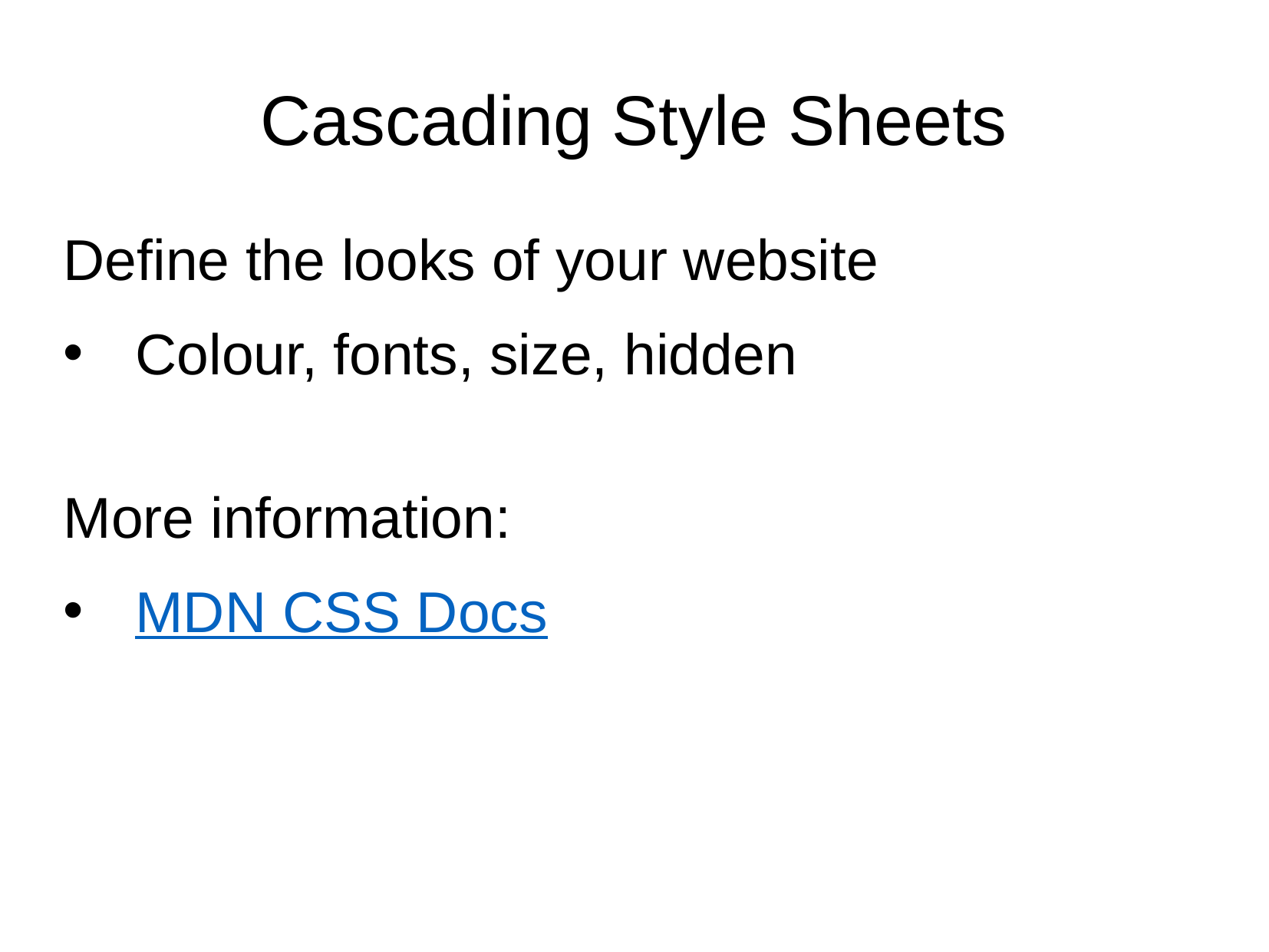

# Cascading Style Sheets
Define the looks of your website
Colour, fonts, size, hidden
More information:
MDN CSS Docs